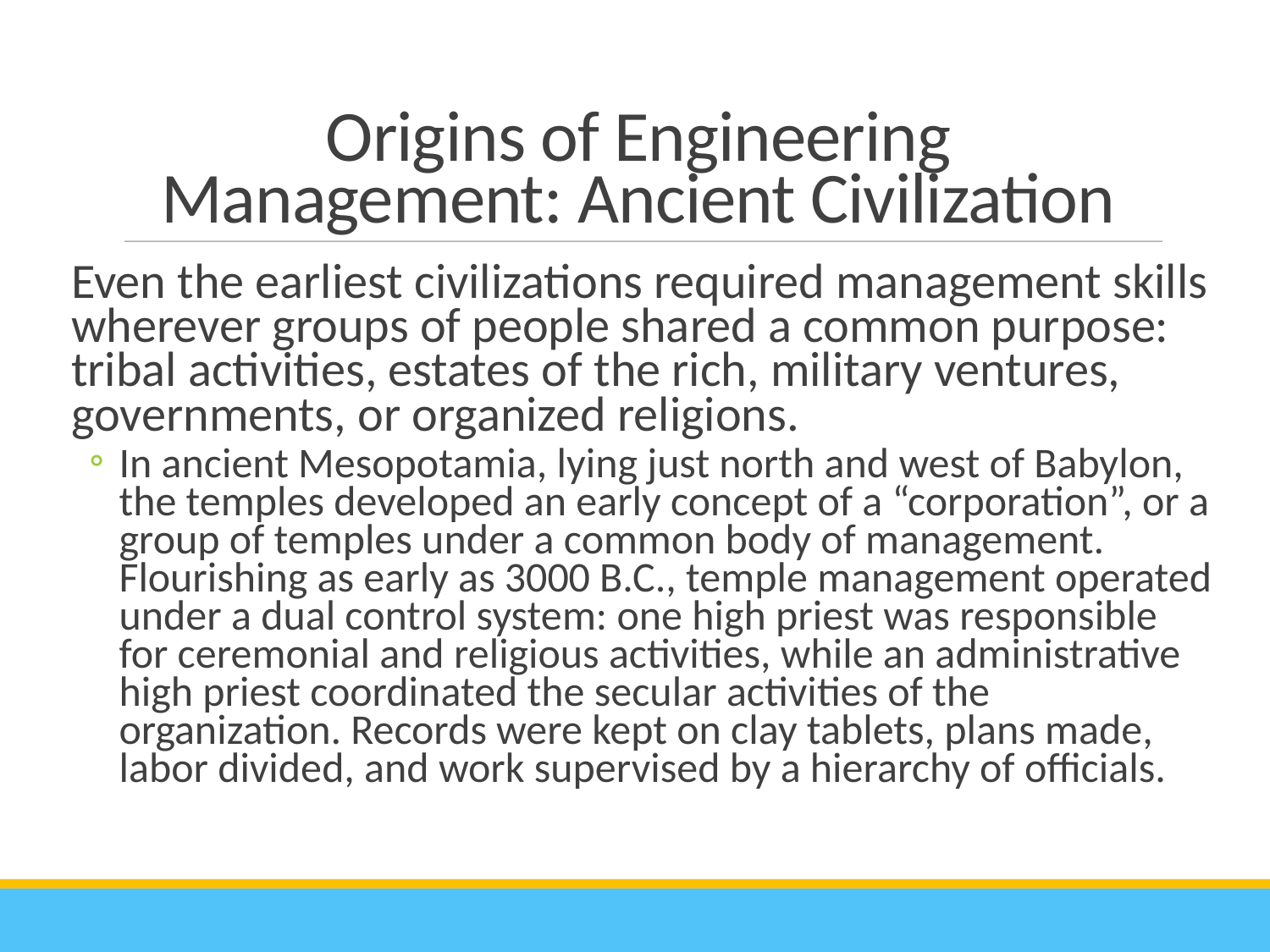

# Origins of Engineering Management: Ancient Civilization
Even the earliest civilizations required management skills wherever groups of people shared a common purpose: tribal activities, estates of the rich, military ventures, governments, or organized religions.
In ancient Mesopotamia, lying just north and west of Babylon, the temples developed an early concept of a “corporation”, or a group of temples under a common body of management. Flourishing as early as 3000 B.C., temple management operated under a dual control system: one high priest was responsible for ceremonial and religious activities, while an administrative high priest coordinated the secular activities of the organization. Records were kept on clay tablets, plans made, labor divided, and work supervised by a hierarchy of officials.
2